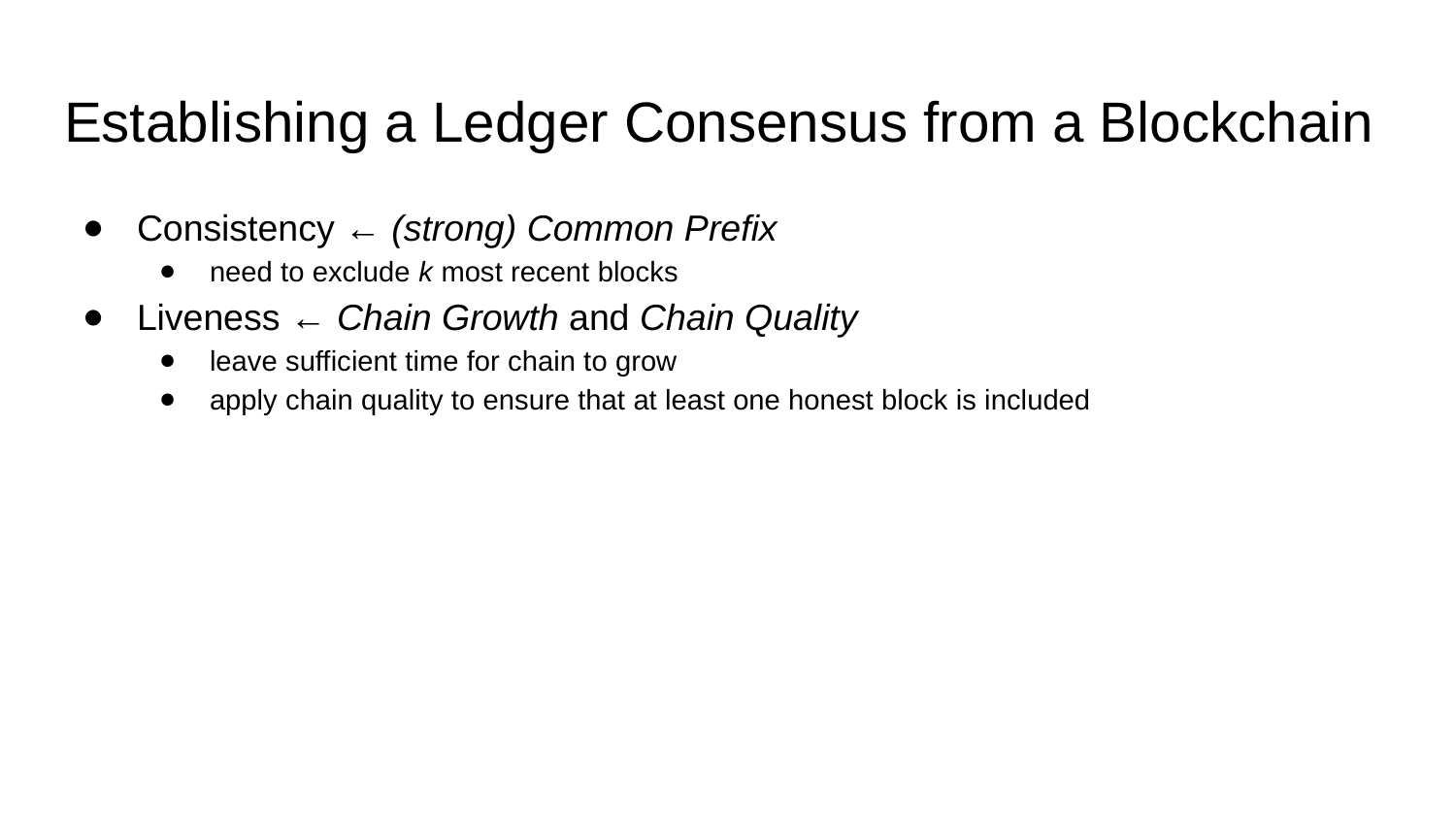

# Establishing a Ledger Consensus from a Blockchain
Consistency ← (strong) Common Prefix
need to exclude k most recent blocks
Liveness ← Chain Growth and Chain Quality
leave sufficient time for chain to grow
apply chain quality to ensure that at least one honest block is included